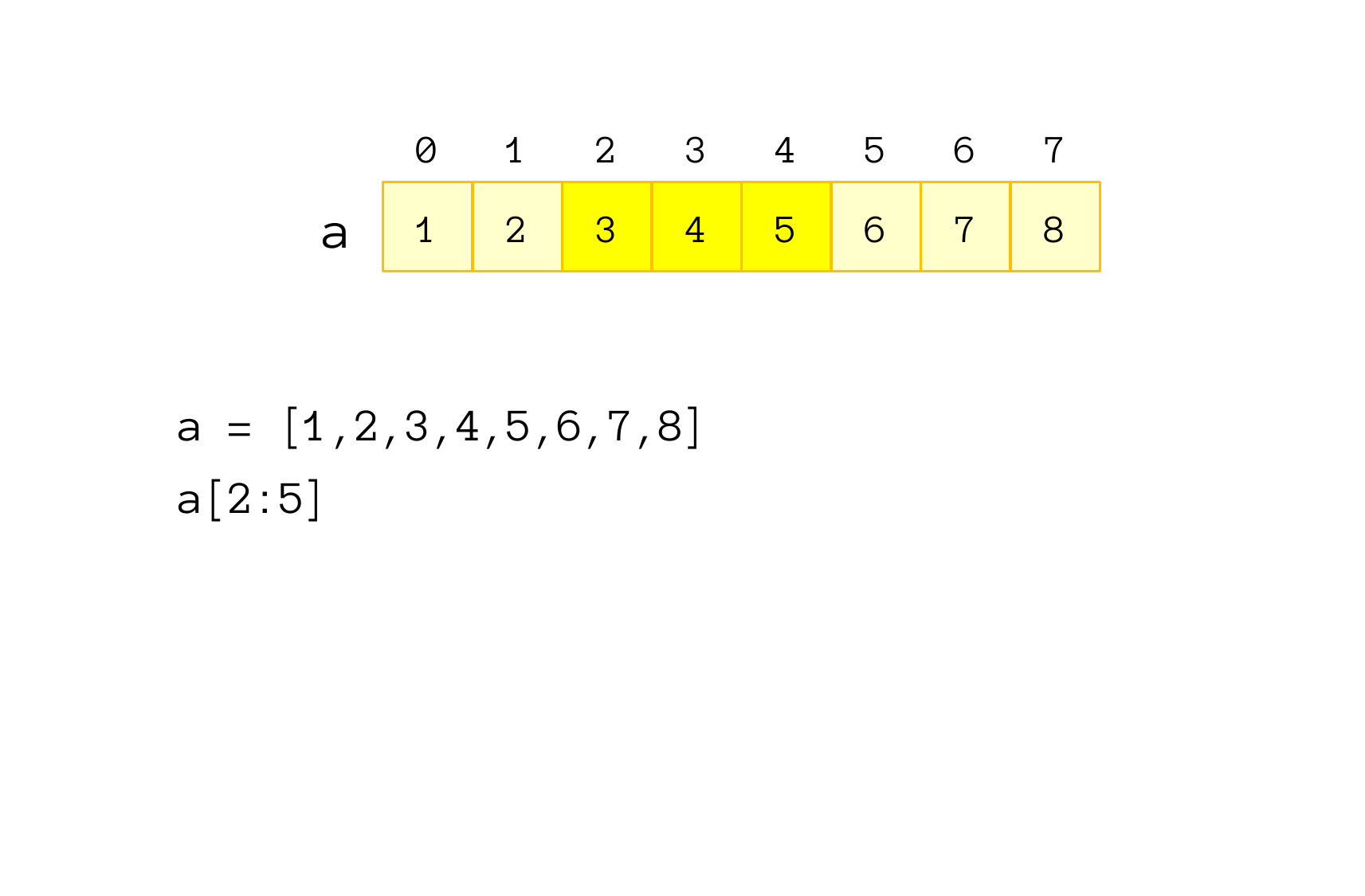

0
1
2
3
4
5
6
7
a
1
2
3
4
5
6
7
8
a = [1,2,3,4,5,6,7,8]
a[2:5]